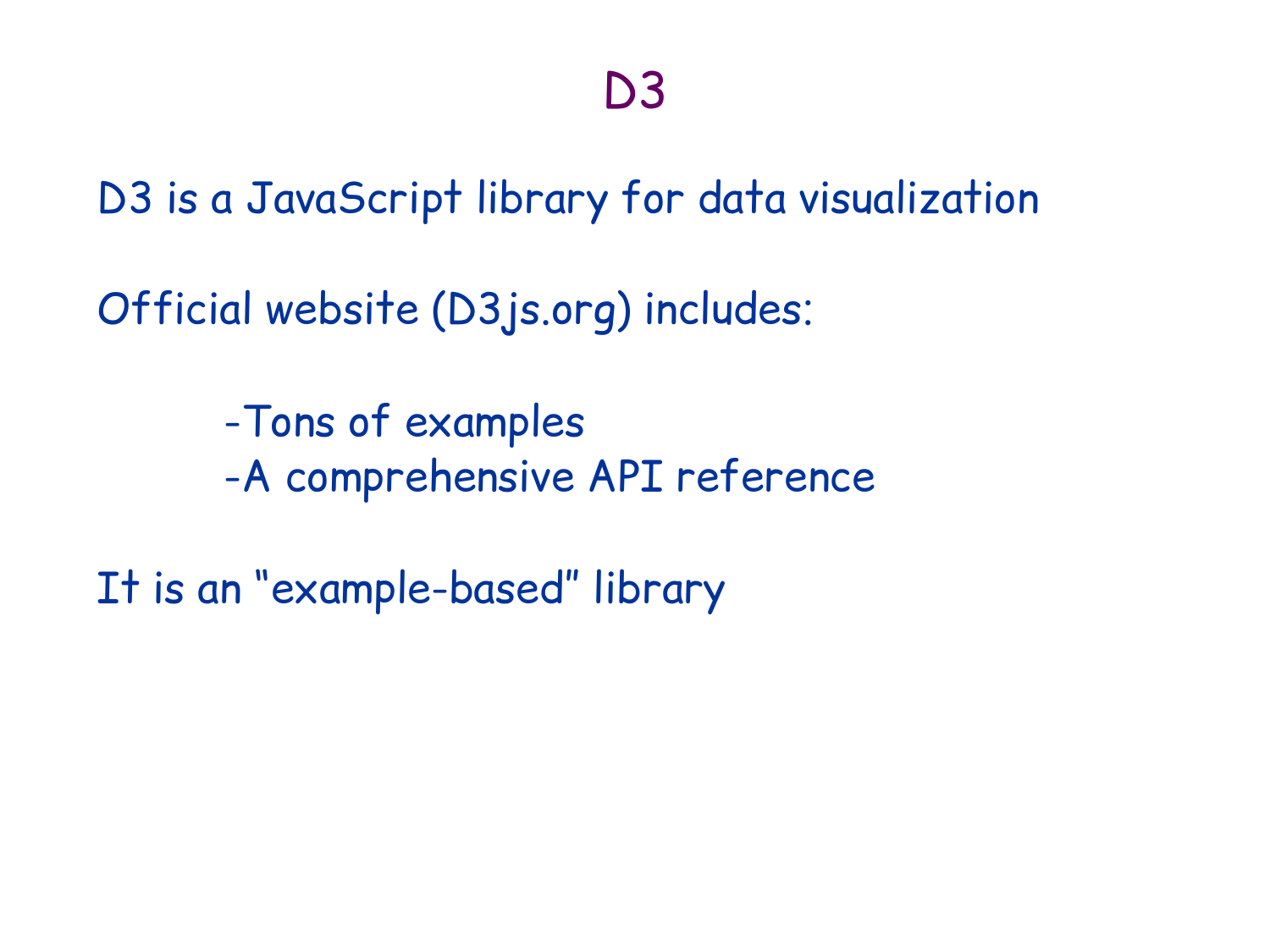

# D3
D3 is a JavaScript library for data visualization

Official website (D3js.org) includes:

	-Tons of examples
	-A comprehensive API reference

It is an “example-based” library